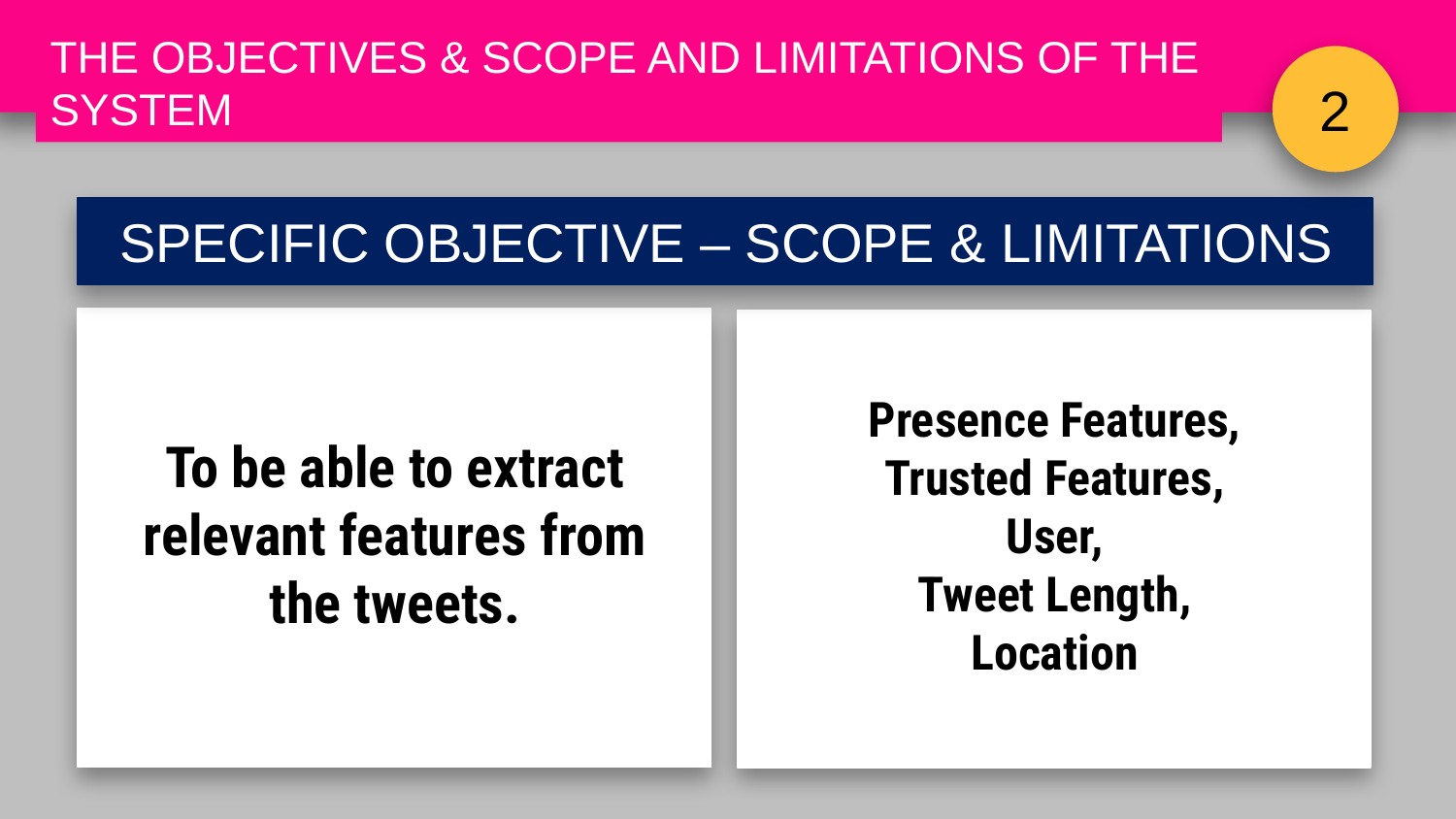

THE OBJECTIVES & SCOPE AND LIMITATIONS OF THE SYSTEM
2

SPECIFIC OBJECTIVE – SCOPE & LIMITATIONS

To be able to extract relevant features from the tweets.

Presence Features,
Trusted Features,
User,
Tweet Length,
Location